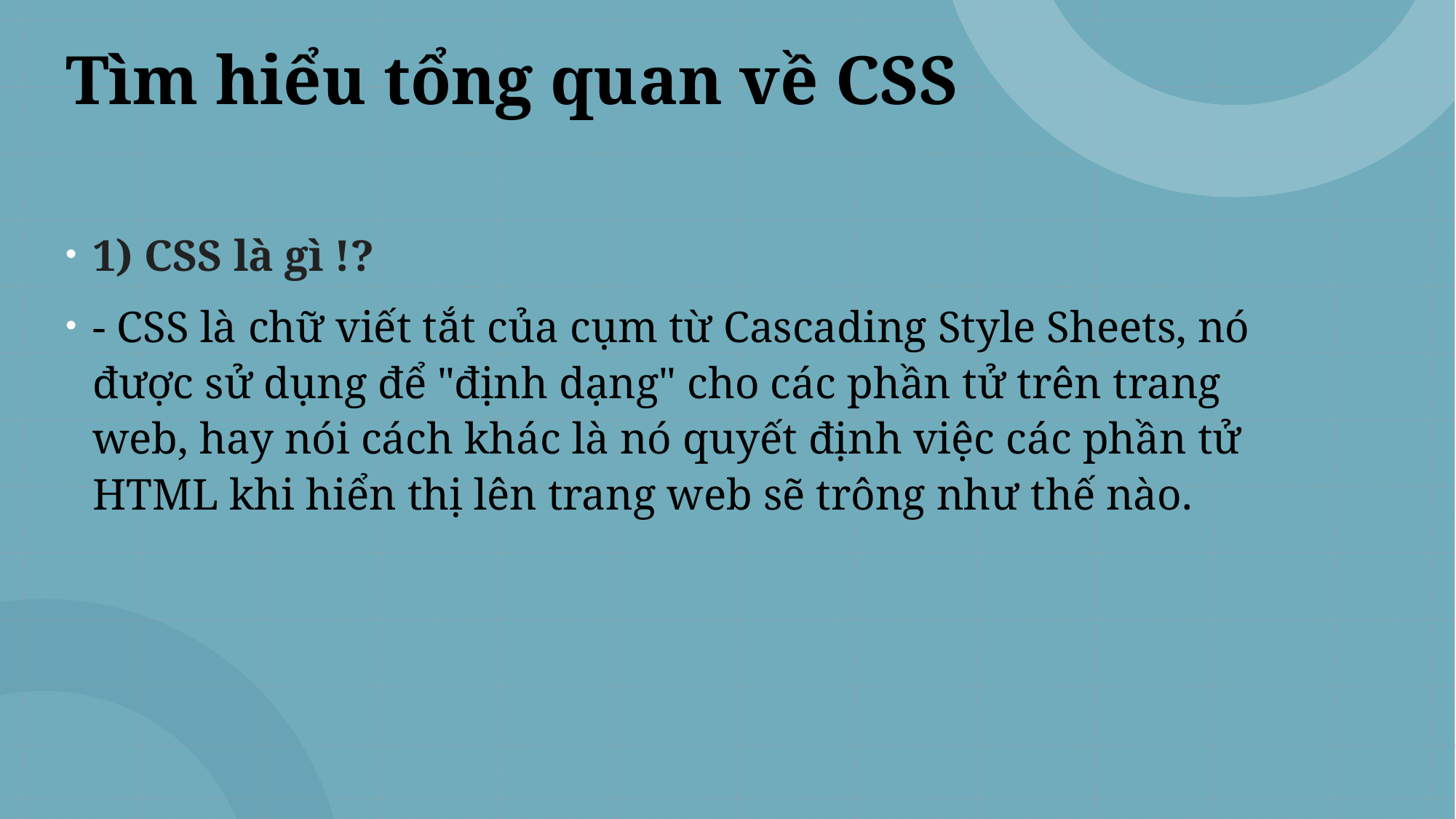

# Tìm hiểu tổng quan về CSS
1) CSS là gì !?
- CSS là chữ viết tắt của cụm từ Cascading Style Sheets, nó được sử dụng để "định dạng" cho các phần tử trên trang web, hay nói cách khác là nó quyết định việc các phần tử HTML khi hiển thị lên trang web sẽ trông như thế nào.